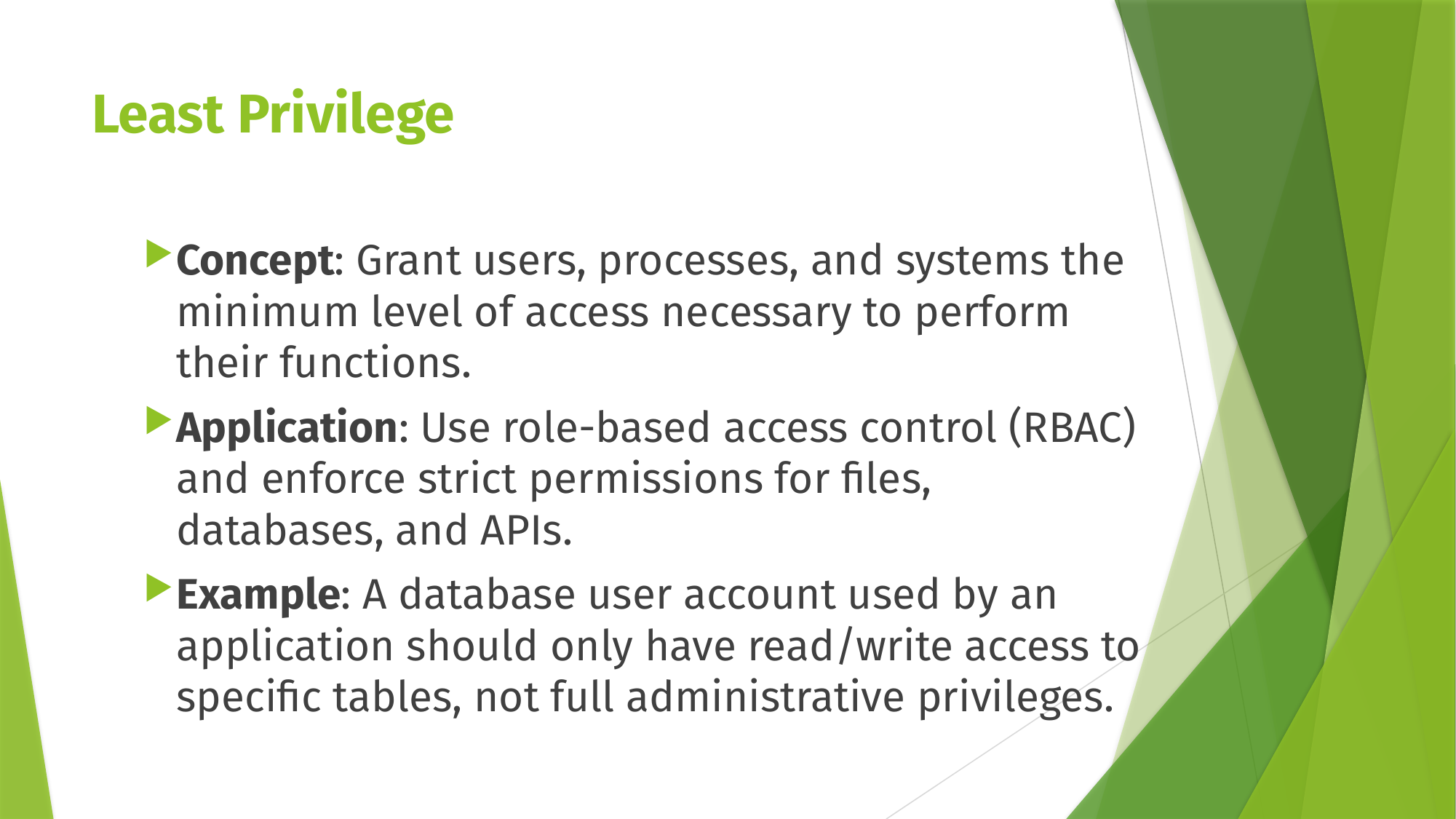

# Least Privilege

Concept: Grant users, processes, and systems the minimum level of access necessary to perform their functions.
Application: Use role-based access control (RBAC) and enforce strict permissions for files, databases, and APIs.
Example: A database user account used by an application should only have read/write access to specific tables, not full administrative privileges.